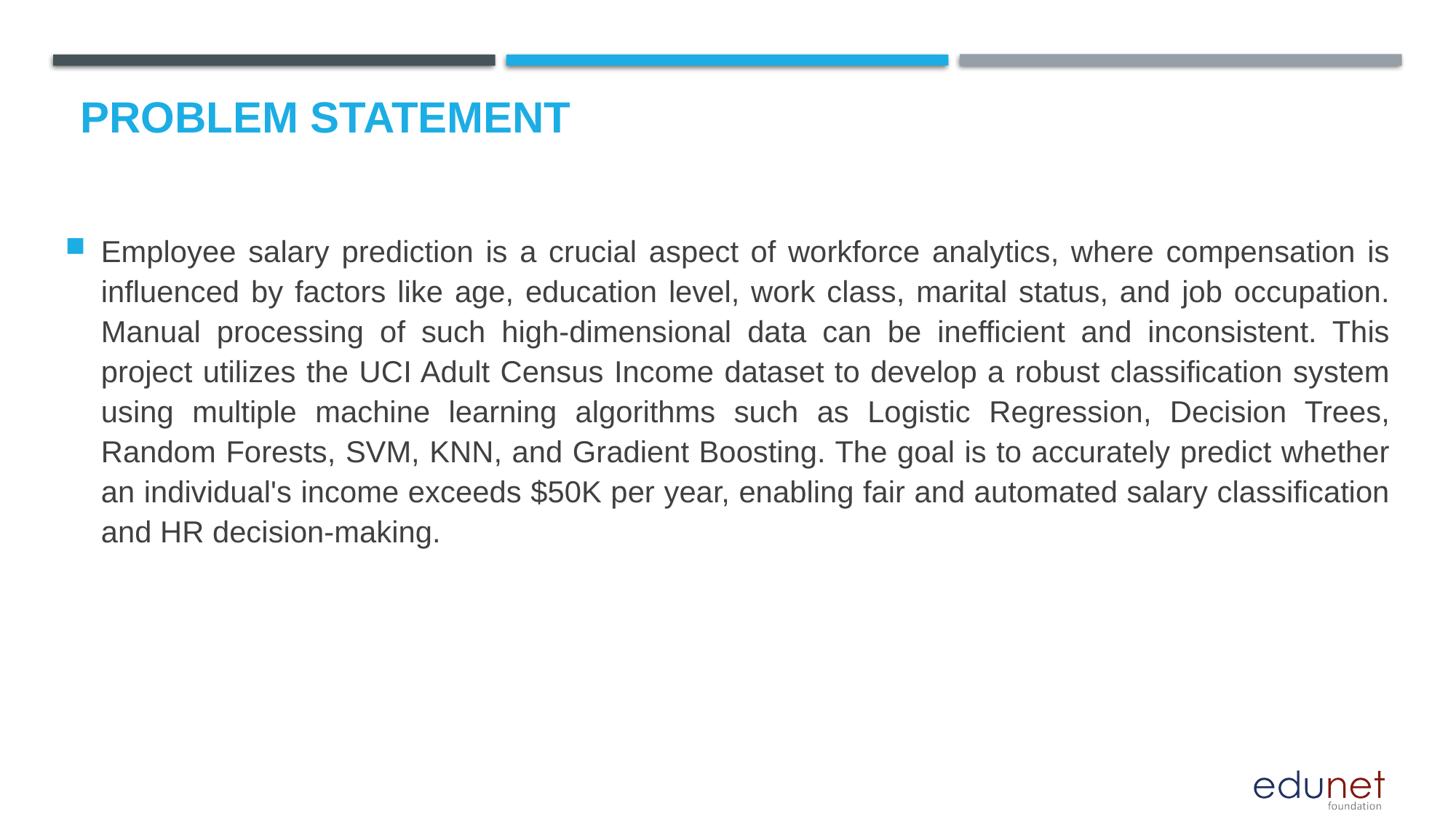

# Problem Statement
Employee salary prediction is a crucial aspect of workforce analytics, where compensation is influenced by factors like age, education level, work class, marital status, and job occupation. Manual processing of such high-dimensional data can be inefficient and inconsistent. This project utilizes the UCI Adult Census Income dataset to develop a robust classification system using multiple machine learning algorithms such as Logistic Regression, Decision Trees, Random Forests, SVM, KNN, and Gradient Boosting. The goal is to accurately predict whether an individual's income exceeds $50K per year, enabling fair and automated salary classification and HR decision-making.